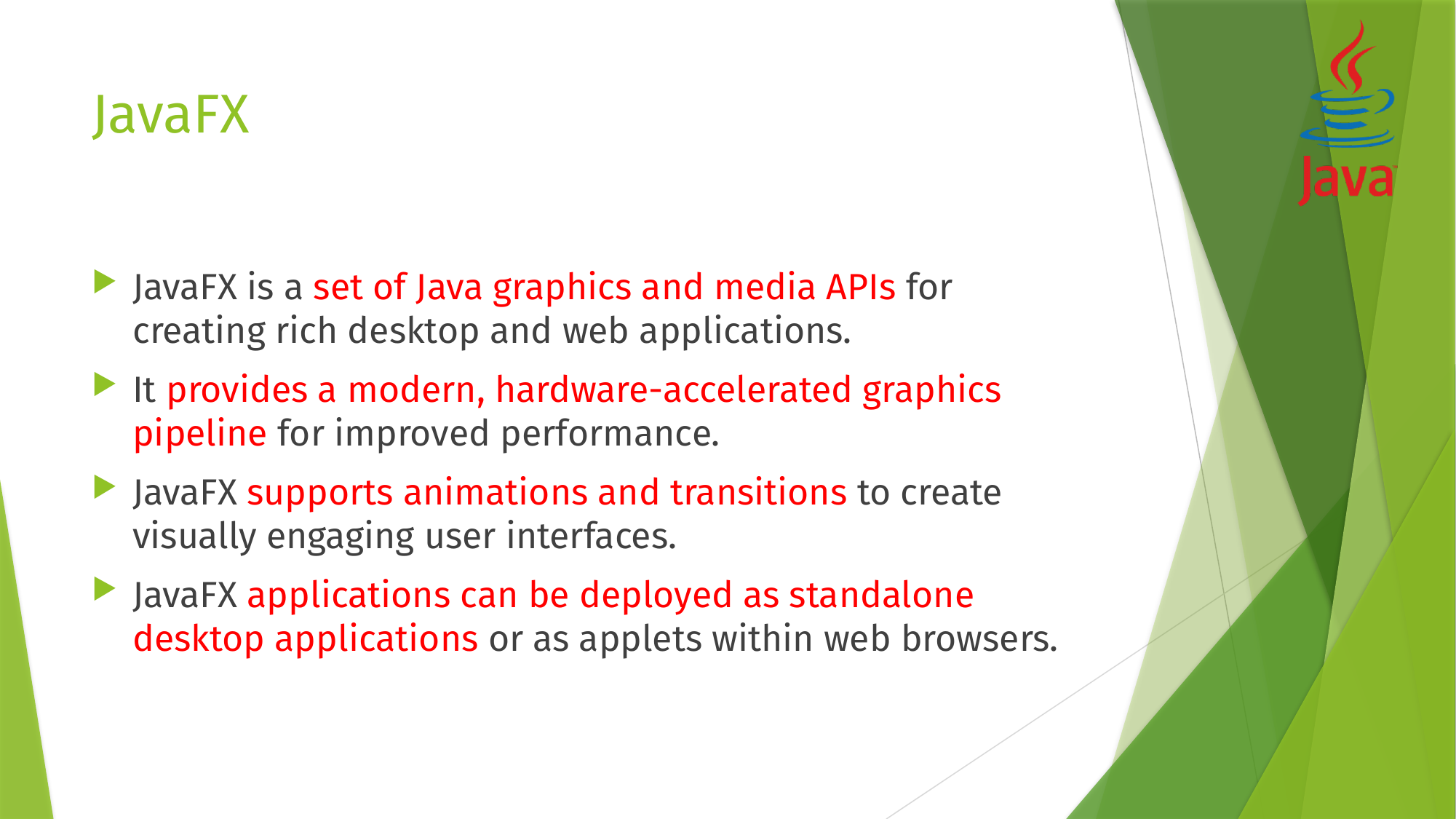

# JavaFX
JavaFX is a set of Java graphics and media APIs for creating rich desktop and web applications.
It provides a modern, hardware-accelerated graphics pipeline for improved performance.
JavaFX supports animations and transitions to create visually engaging user interfaces.
JavaFX applications can be deployed as standalone desktop applications or as applets within web browsers.